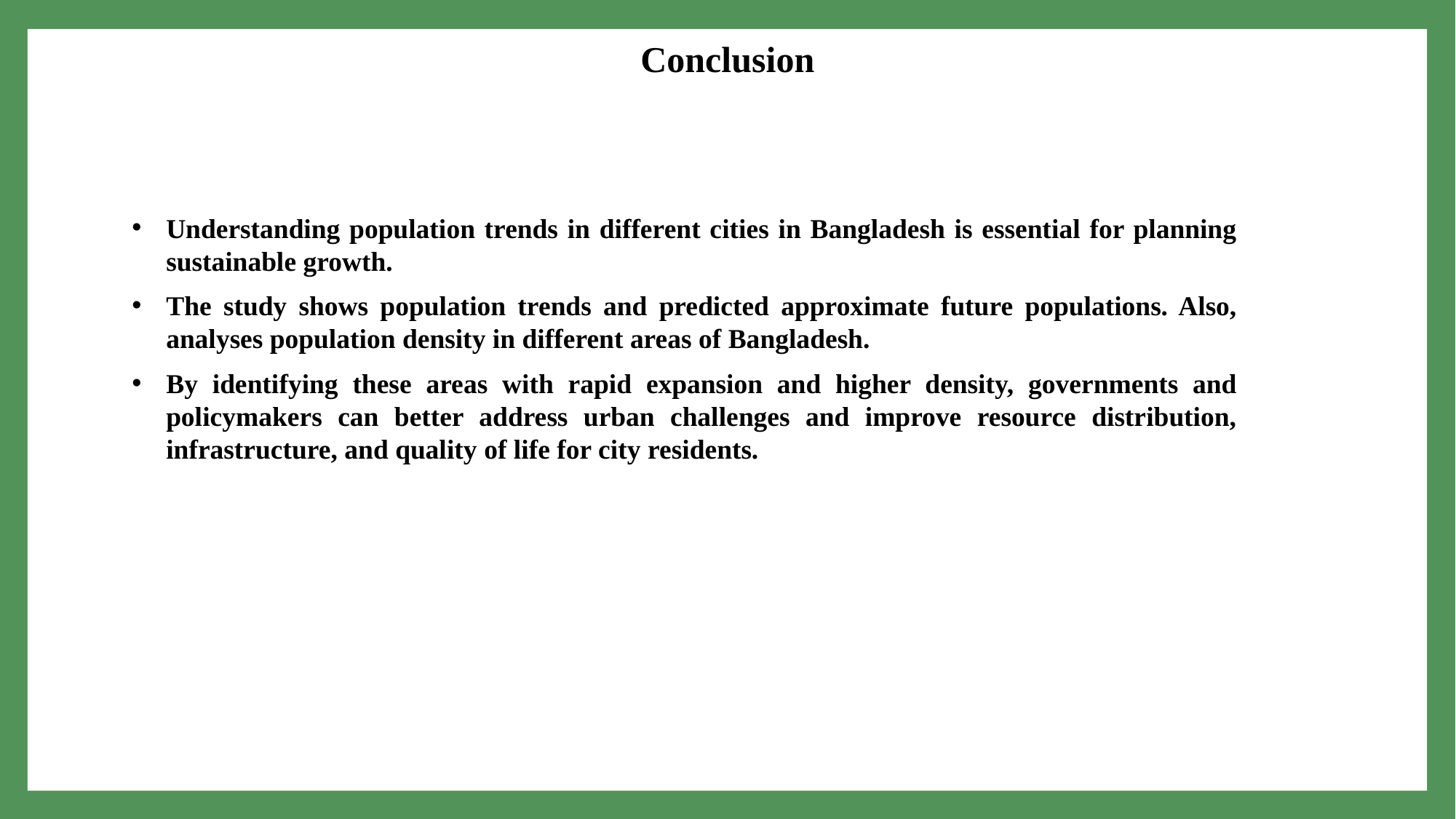

Conclusion
Understanding population trends in different cities in Bangladesh is essential for planning sustainable growth.
The study shows population trends and predicted approximate future populations. Also, analyses population density in different areas of Bangladesh.
By identifying these areas with rapid expansion and higher density, governments and policymakers can better address urban challenges and improve resource distribution, infrastructure, and quality of life for city residents.